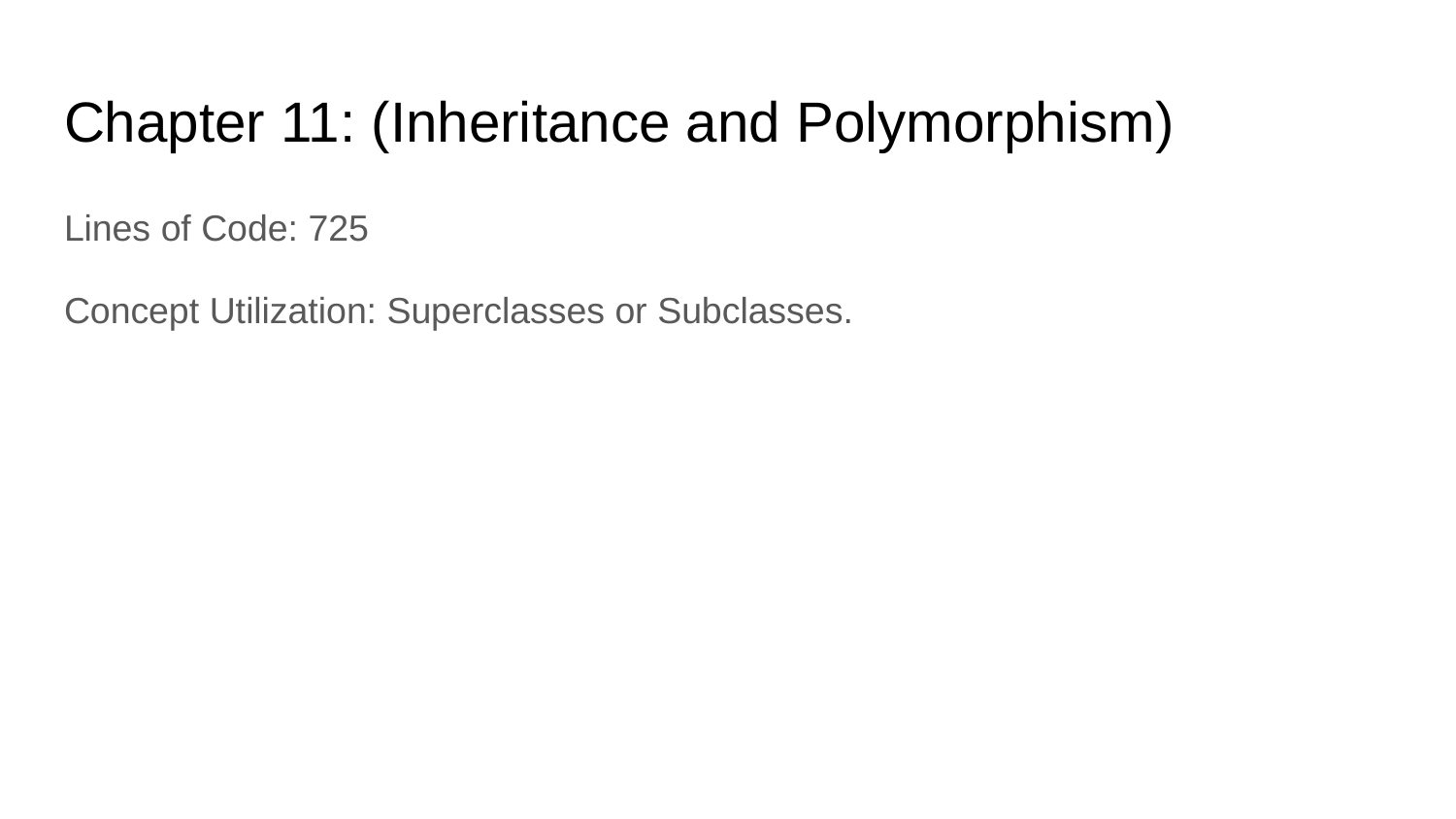

# Chapter 11: (Inheritance and Polymorphism)
Lines of Code: 725
Concept Utilization: Superclasses or Subclasses.